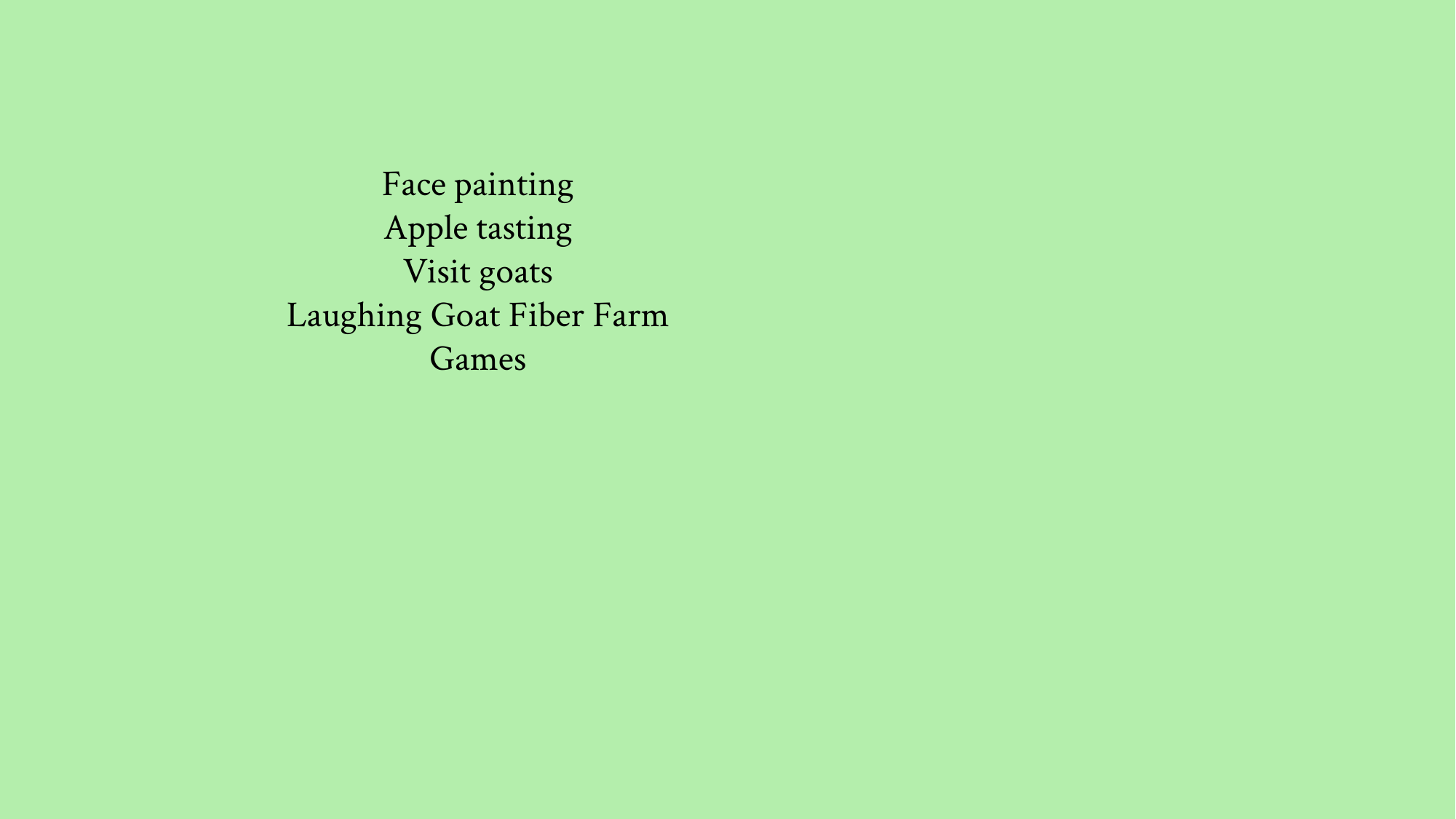

Face painting
Apple tasting
Visit goats
Laughing Goat Fiber Farm
Games